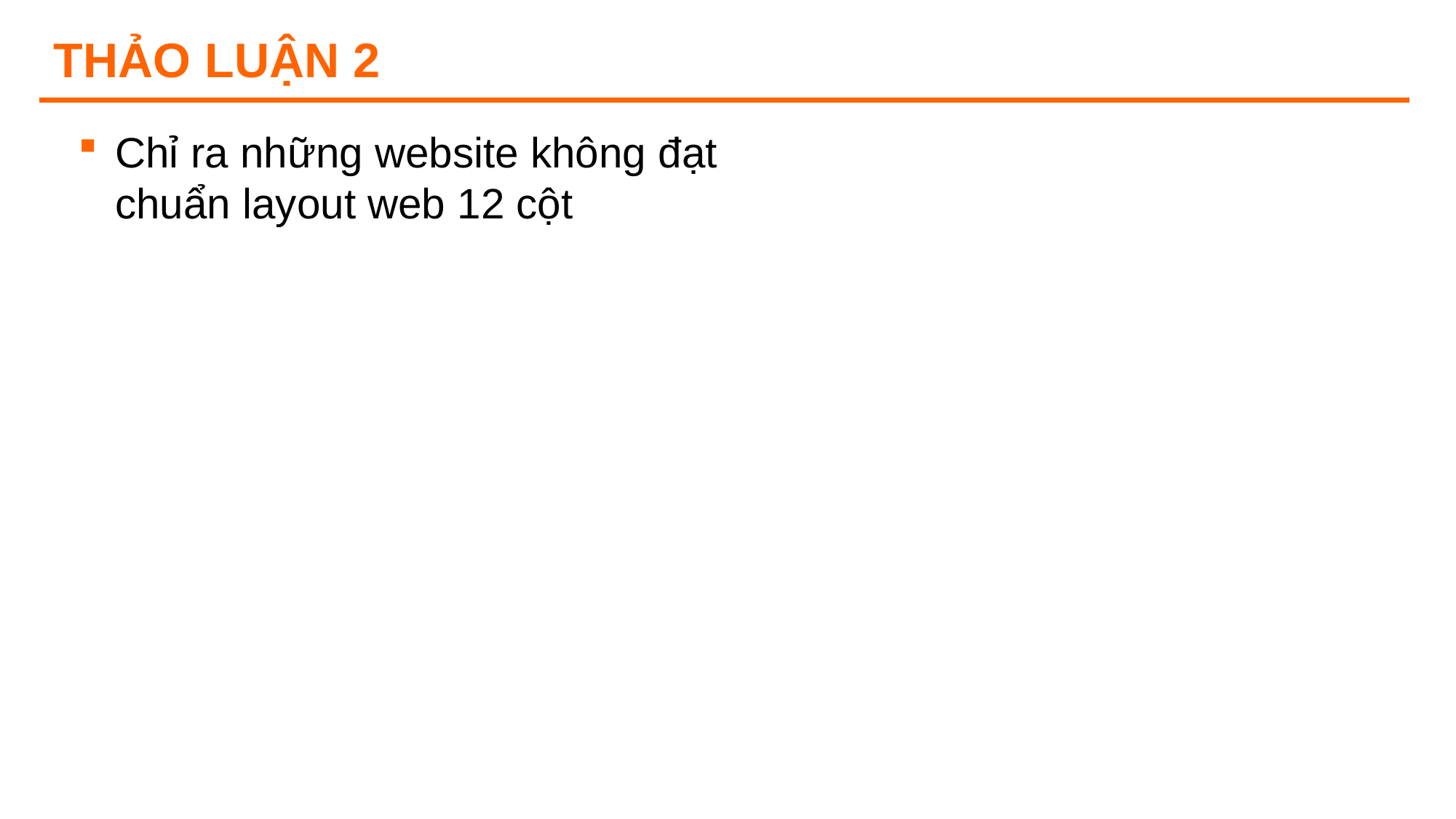

# Thảo luận 2
Chỉ ra những website không đạt chuẩn layout web 12 cột